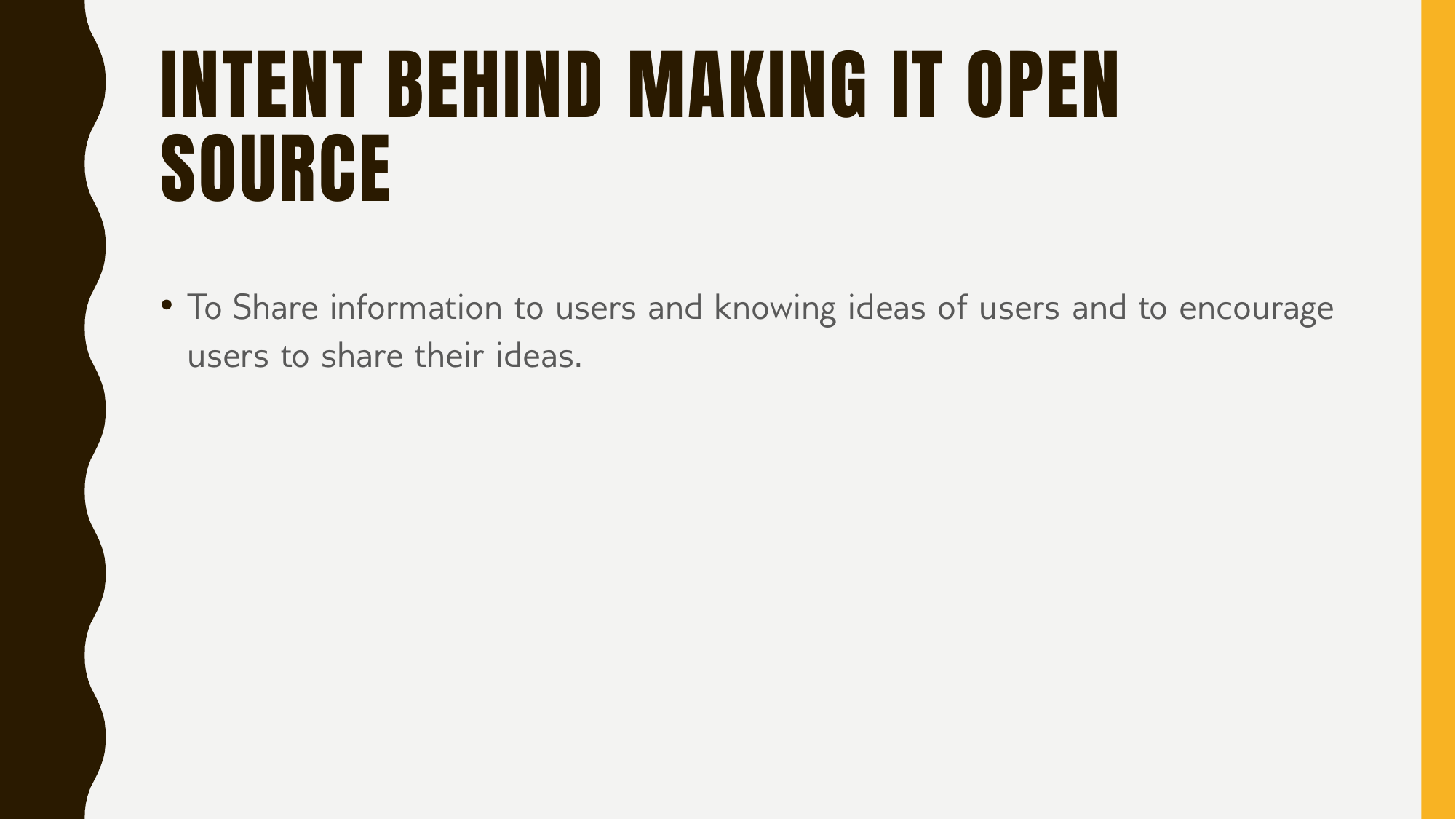

# Intent behind making it open source
To Share information to users and knowing ideas of users and to encourage users to share their ideas.